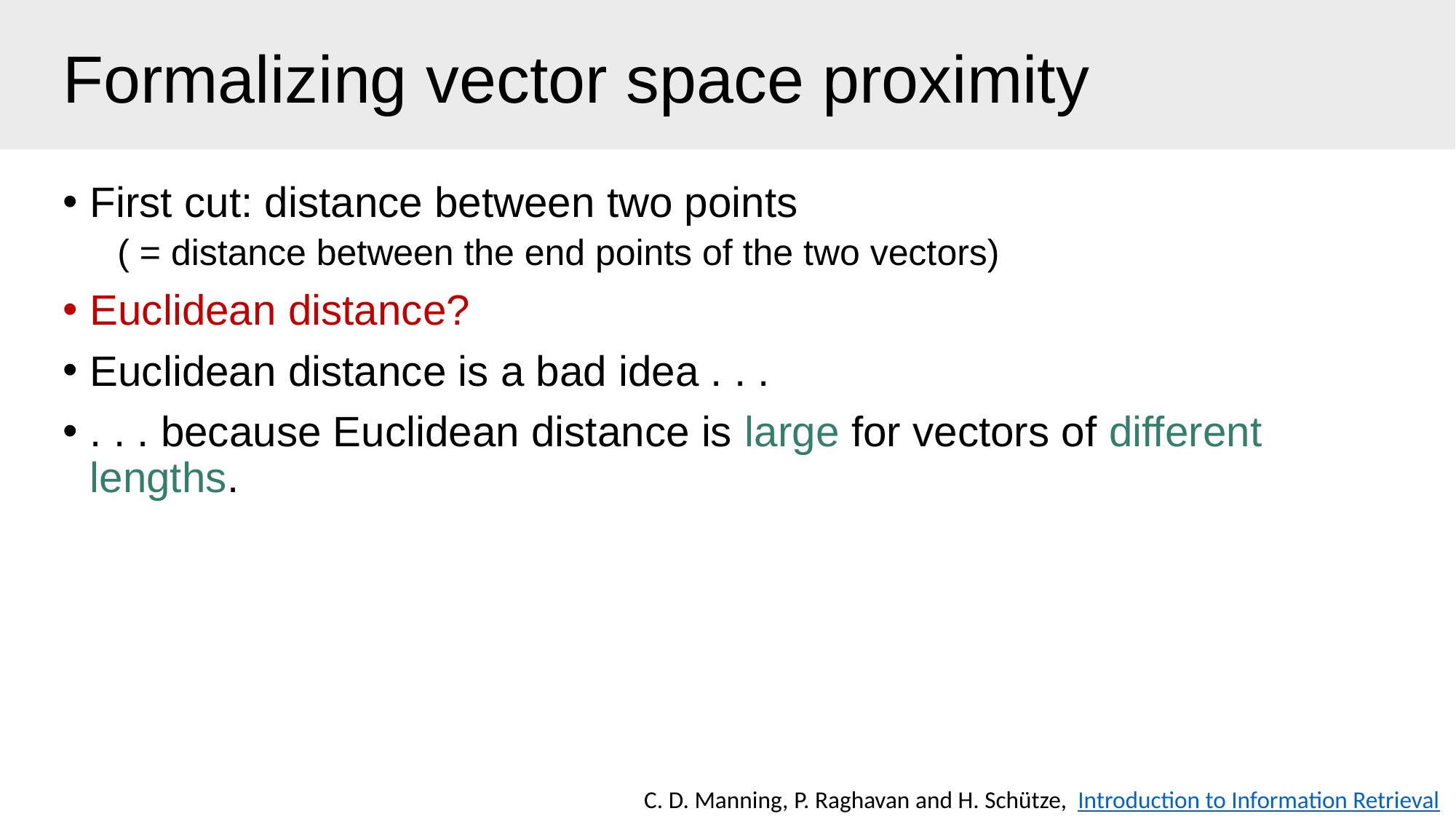

# Formalizing vector space proximity
First cut: distance between two points
( = distance between the end points of the two vectors)
Euclidean distance?
Euclidean distance is a bad idea . . .
. . . because Euclidean distance is large for vectors of different lengths.
C. D. Manning, P. Raghavan and H. Schütze,  Introduction to Information Retrieval